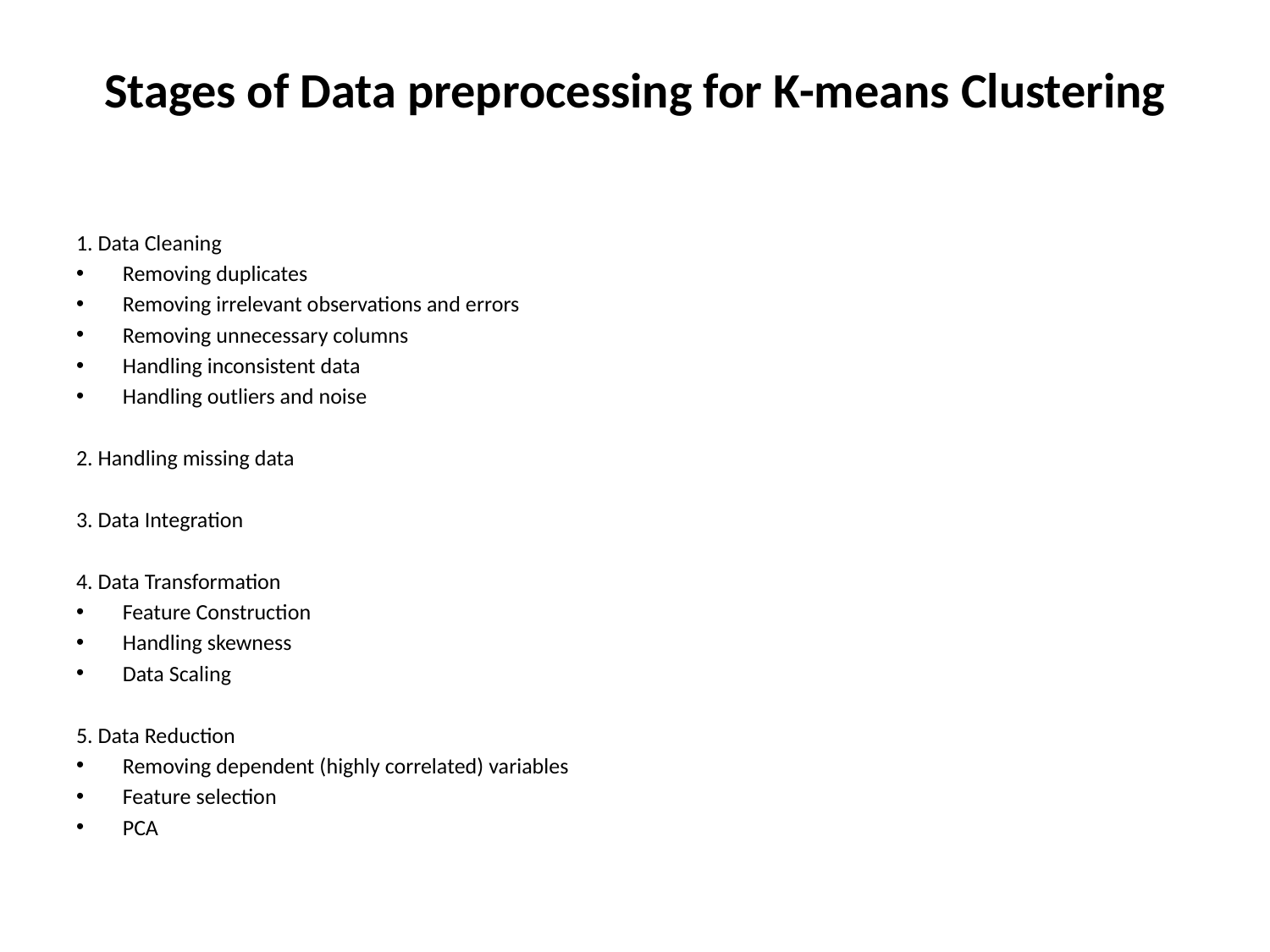

# Stages of Data preprocessing for K-means Clustering
1. Data Cleaning
Removing duplicates
Removing irrelevant observations and errors
Removing unnecessary columns
Handling inconsistent data
Handling outliers and noise

2. Handling missing data

3. Data Integration

4. Data Transformation
Feature Construction
Handling skewness
Data Scaling

5. Data Reduction
Removing dependent (highly correlated) variables
Feature selection
PCA